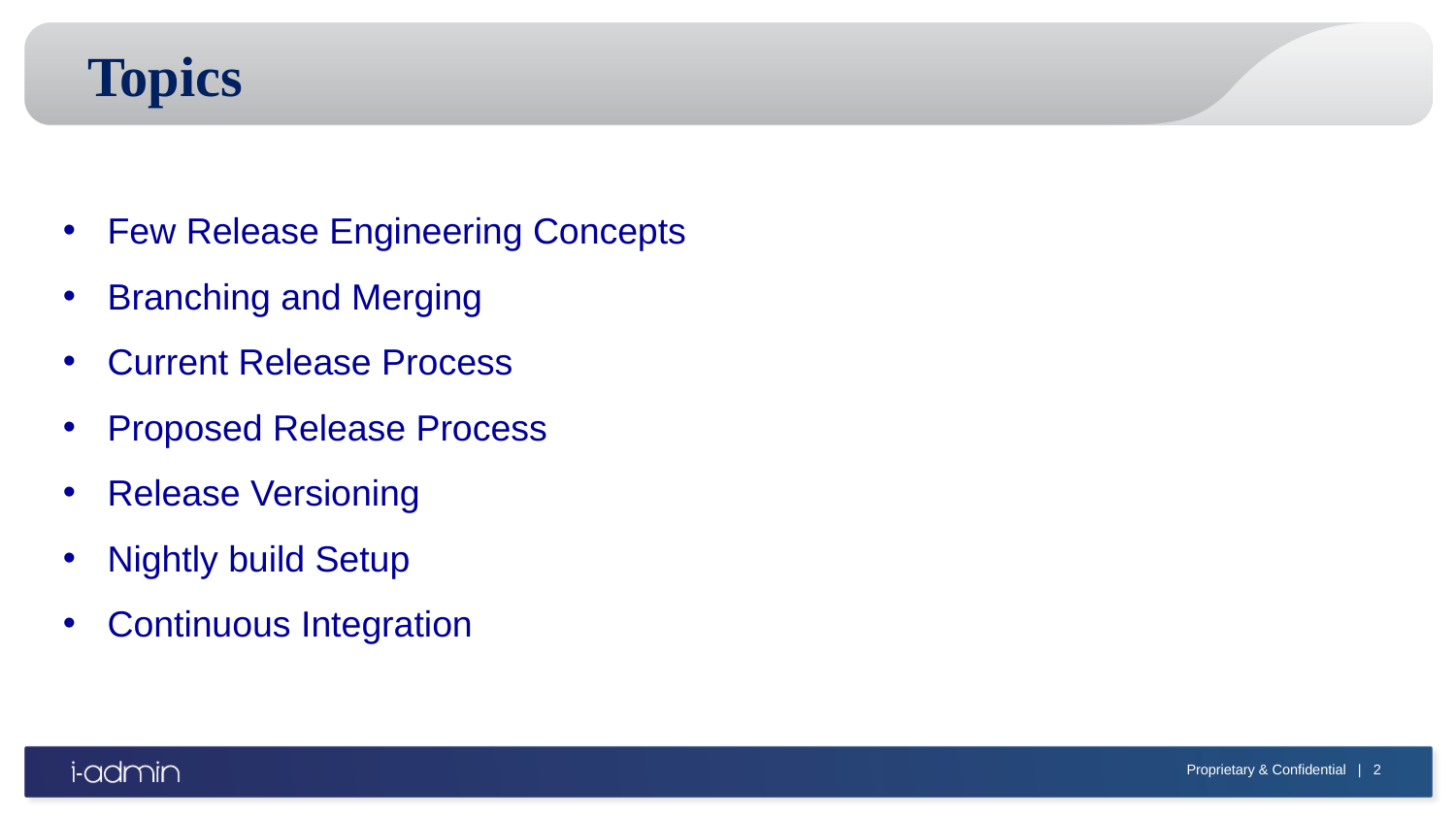

# Topics
 Few Release Engineering Concepts
 Branching and Merging
 Current Release Process
 Proposed Release Process
 Release Versioning
 Nightly build Setup
 Continuous Integration

Proprietary & Confidential   |   2